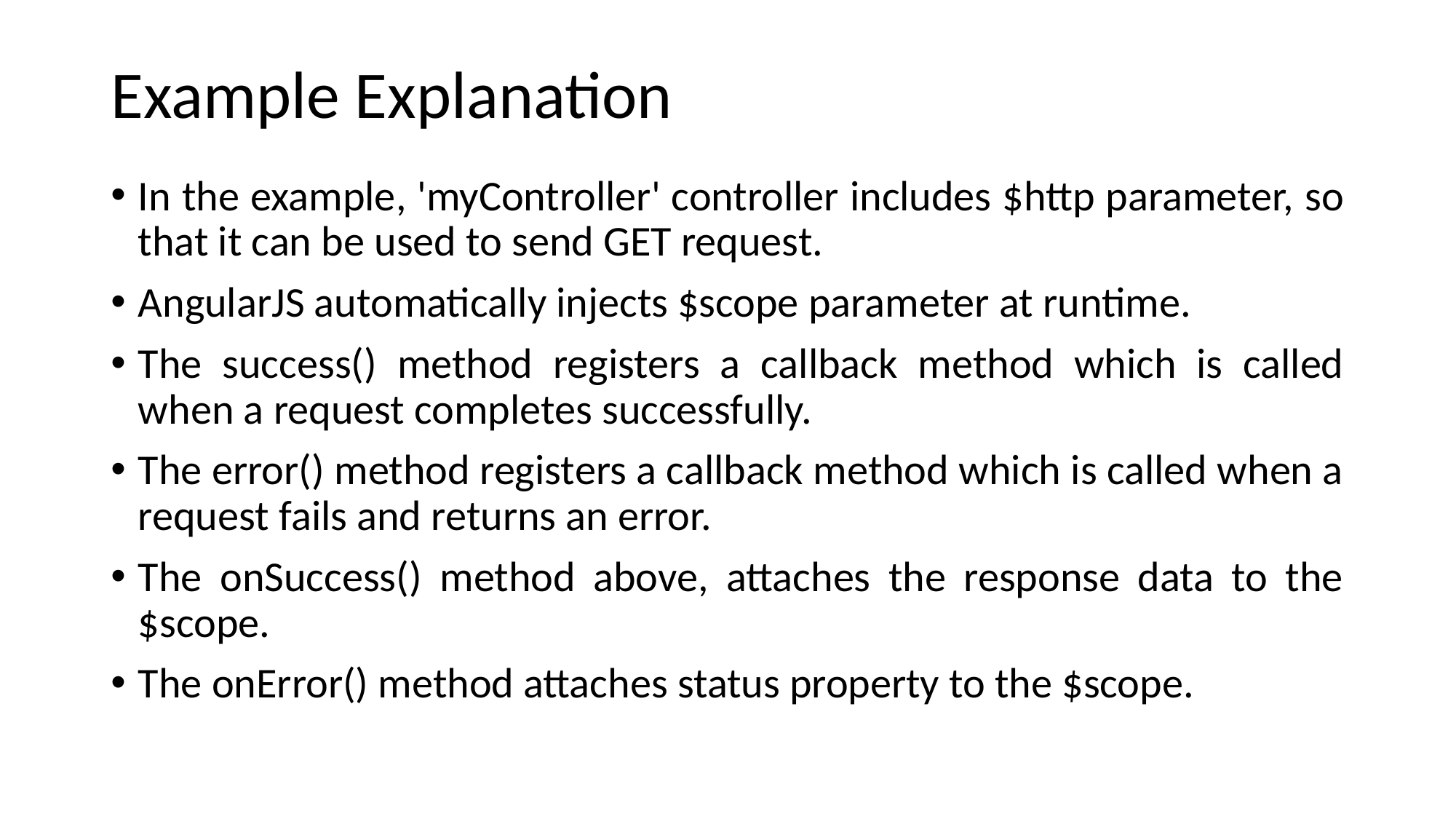

# Example Explanation
In the example, 'myController' controller includes $http parameter, so that it can be used to send GET request.
AngularJS automatically injects $scope parameter at runtime.
The success() method registers a callback method which is called when a request completes successfully.
The error() method registers a callback method which is called when a request fails and returns an error.
The onSuccess() method above, attaches the response data to the $scope.
The onError() method attaches status property to the $scope.